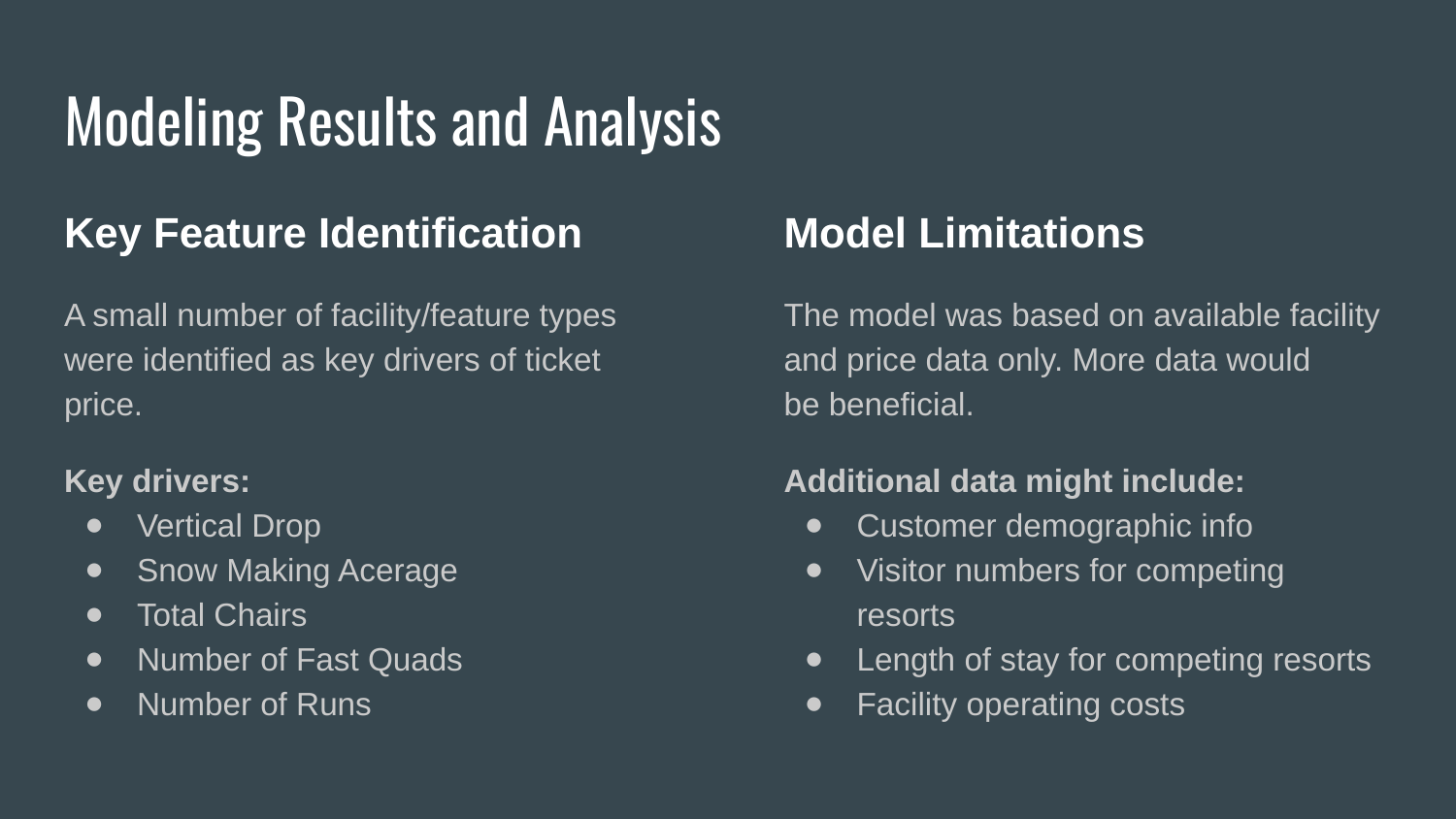

# Modeling Results and Analysis
Key Feature Identification
A small number of facility/feature types were identified as key drivers of ticket price.
Key drivers:
Vertical Drop
Snow Making Acerage
Total Chairs
Number of Fast Quads
Number of Runs
Model Limitations
The model was based on available facility and price data only. More data would
be beneficial.
Additional data might include:
Customer demographic info
Visitor numbers for competing resorts
Length of stay for competing resorts
Facility operating costs